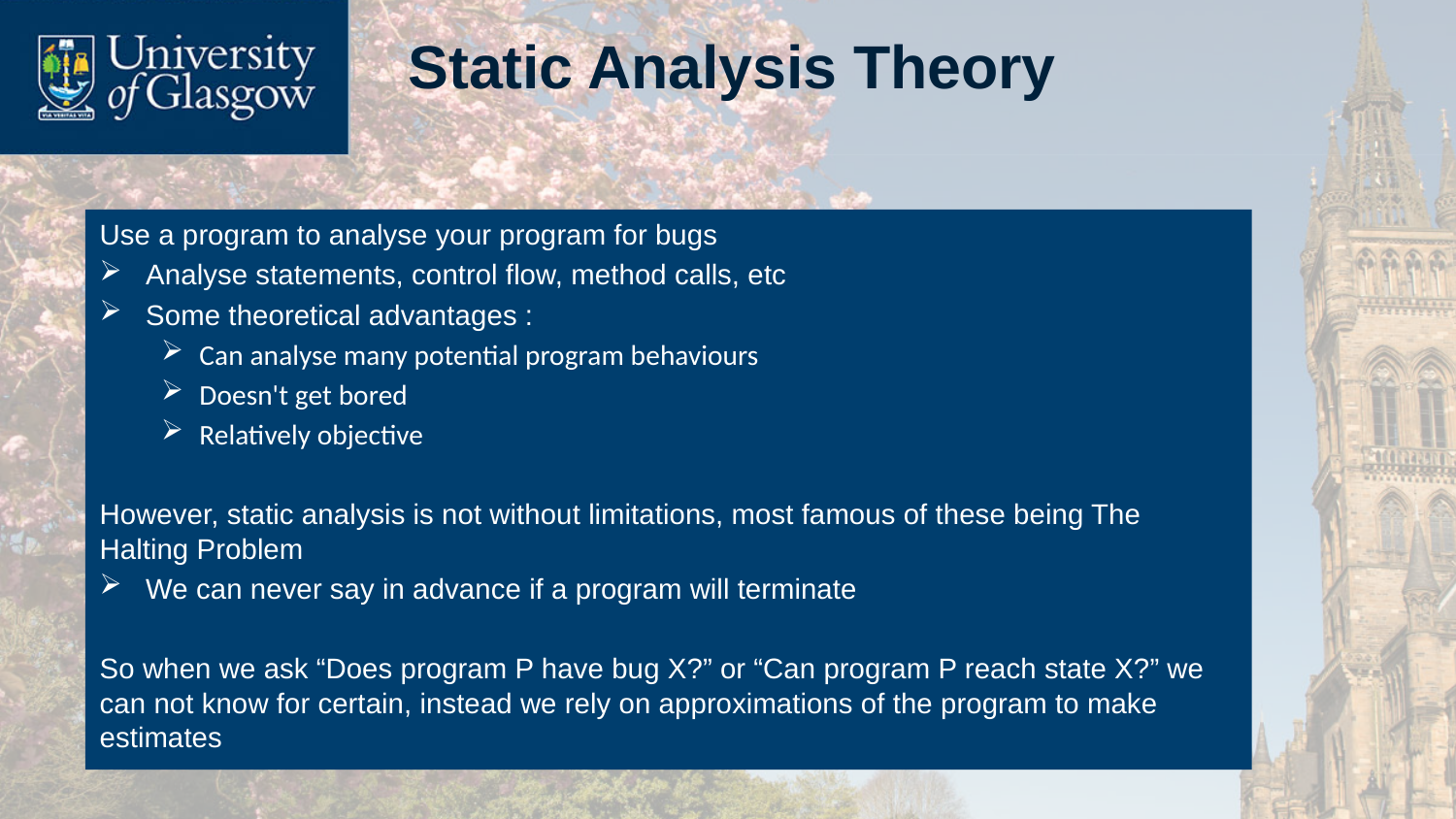

# Static Analysis Theory
Use a program to analyse your program for bugs
Analyse statements, control flow, method calls, etc
Some theoretical advantages :
Can analyse many potential program behaviours
Doesn't get bored
Relatively objective

However, static analysis is not without limitations, most famous of these being The Halting Problem
We can never say in advance if a program will terminate

So when we ask “Does program P have bug X?” or “Can program P reach state X?” we can not know for certain, instead we rely on approximations of the program to make estimates